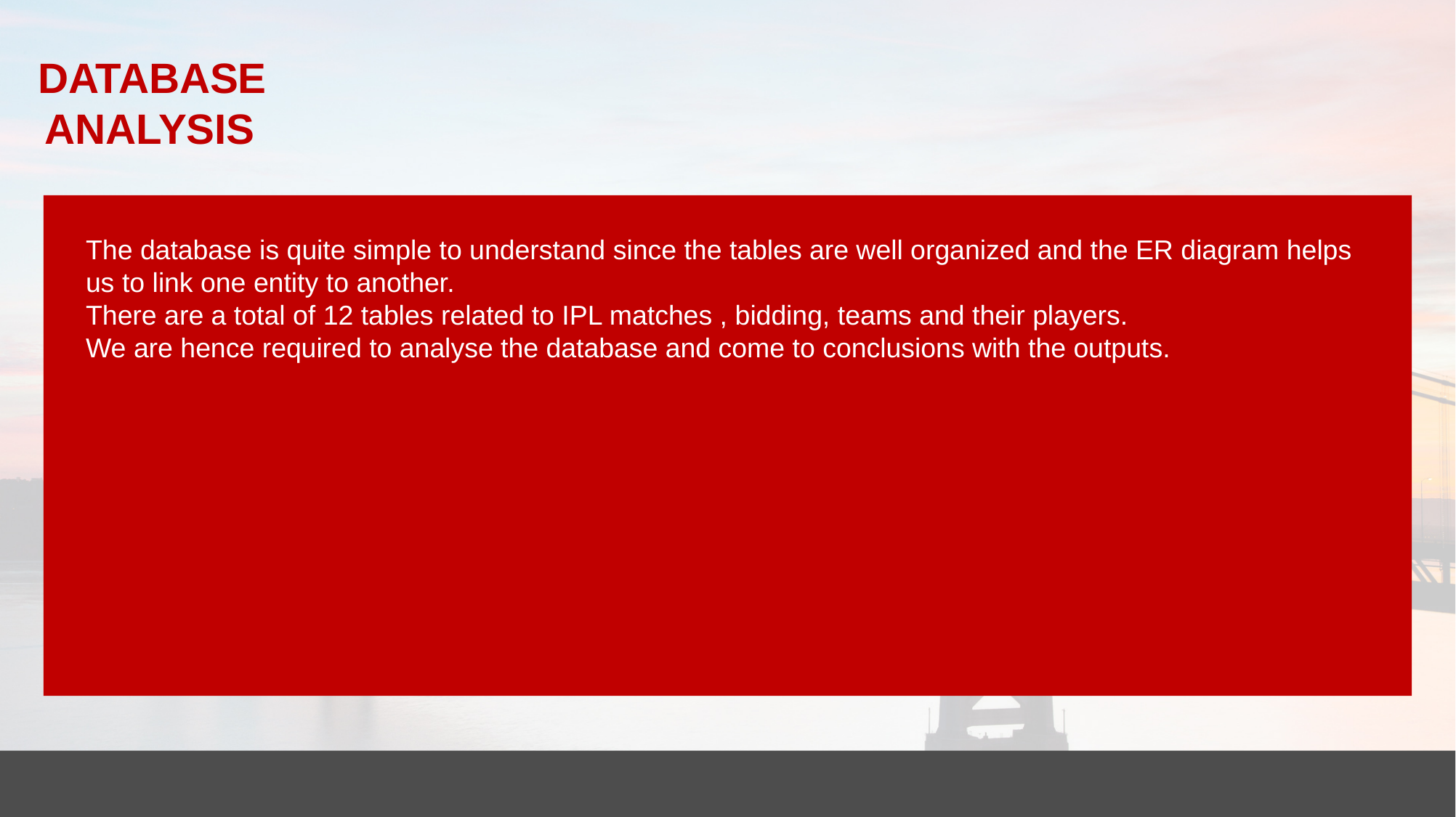

DATABASE ANALYSIS

The database is quite simple to understand since the tables are well organized and the ER diagram helps us to link one entity to another.
There are a total of 12 tables related to IPL matches , bidding, teams and their players.
We are hence required to analyse the database and come to conclusions with the outputs.